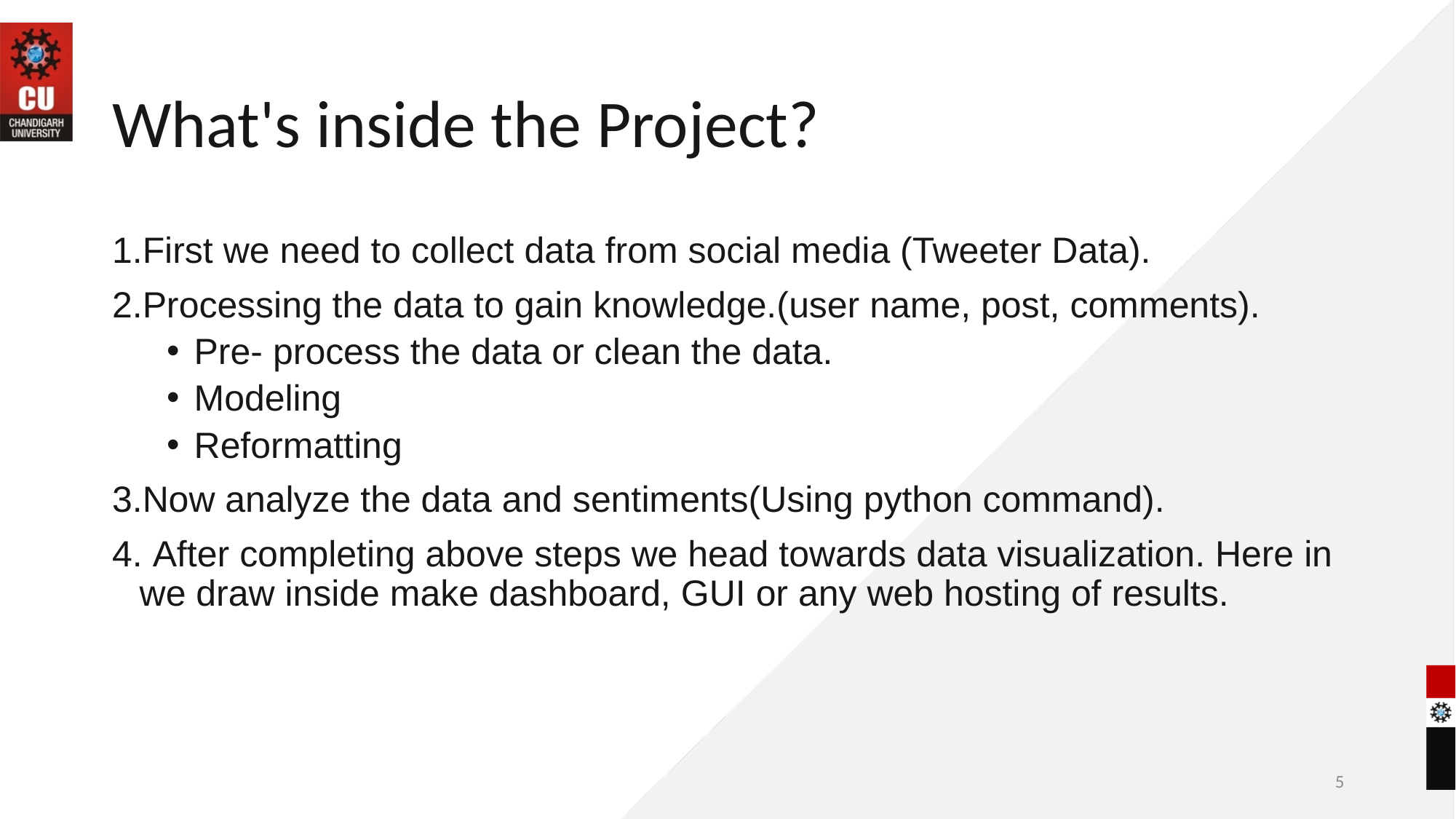

What's inside the Project?

First we need to collect data from social media (Tweeter Data).
Processing the data to gain knowledge.(user name, post, comments).
Pre- process the data or clean the data.
Modeling
Reformatting
Now analyze the data and sentiments(Using python command).
 After completing above steps we head towards data visualization. Here in we draw inside make dashboard, GUI or any web hosting of results.

5